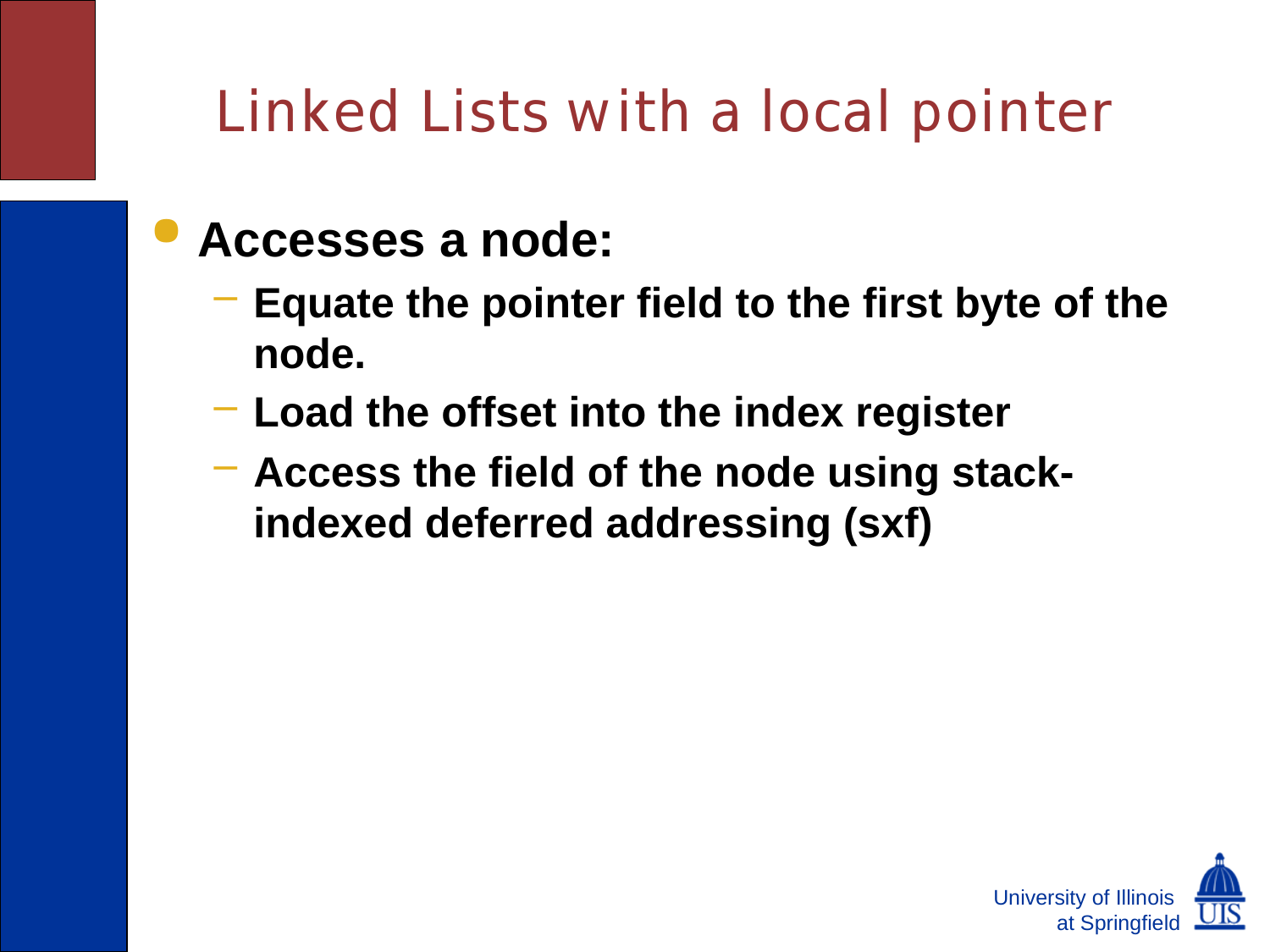

# Linked Lists with a local pointer
Accesses a node:
Equate the pointer field to the first byte of the node.
Load the offset into the index register
Access the field of the node using stack-indexed deferred addressing (sxf)